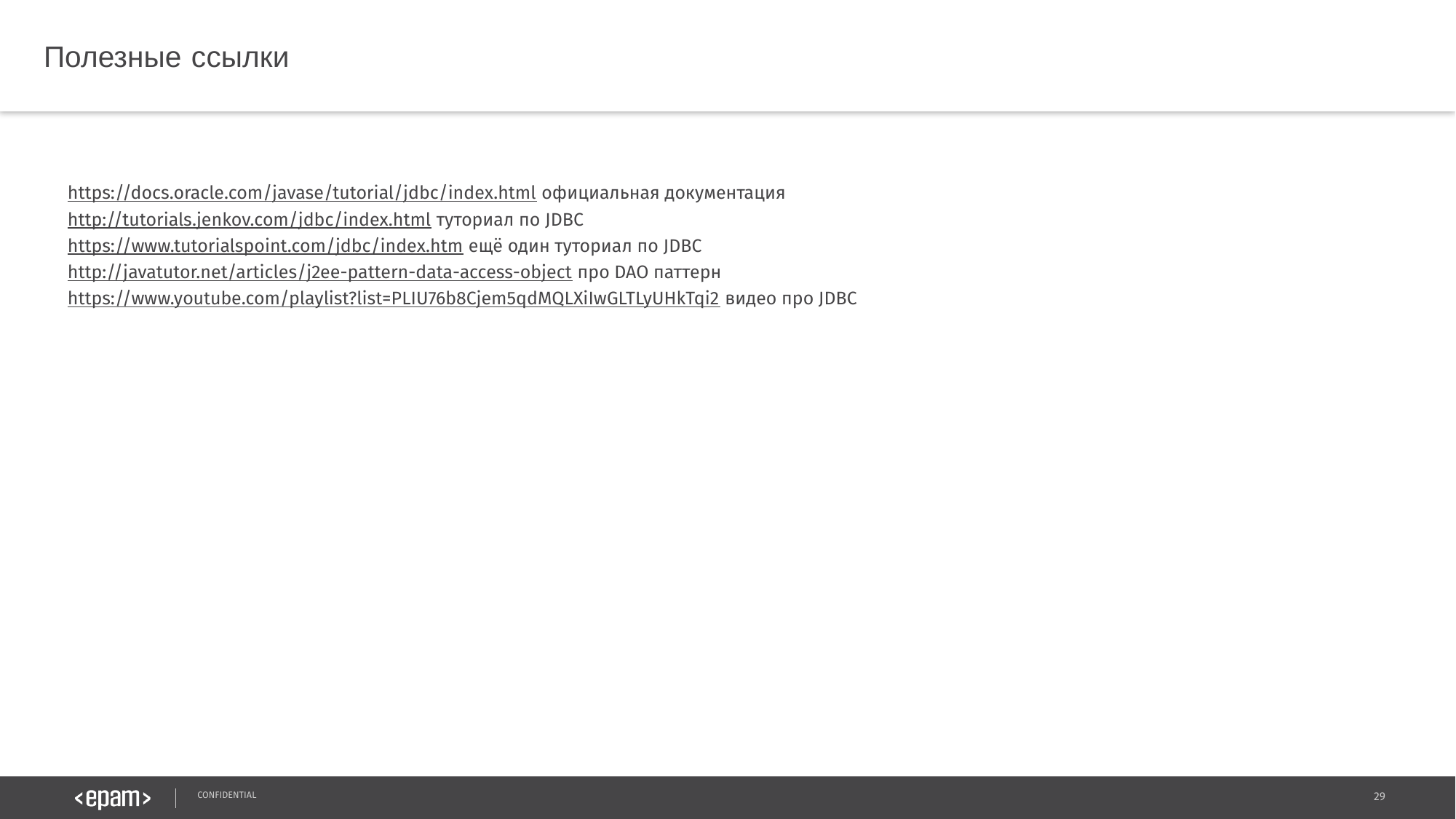

Полезные ссылки
https://docs.oracle.com/javase/tutorial/jdbc/index.html официальная документация
http://tutorials.jenkov.com/jdbc/index.html туториал по JDBC
https://www.tutorialspoint.com/jdbc/index.htm ещё один туториал по JDBC
http://javatutor.net/articles/j2ee-pattern-data-access-object про DAO паттерн
https://www.youtube.com/playlist?list=PLIU76b8Cjem5qdMQLXiIwGLTLyUHkTqi2 видео про JDBC